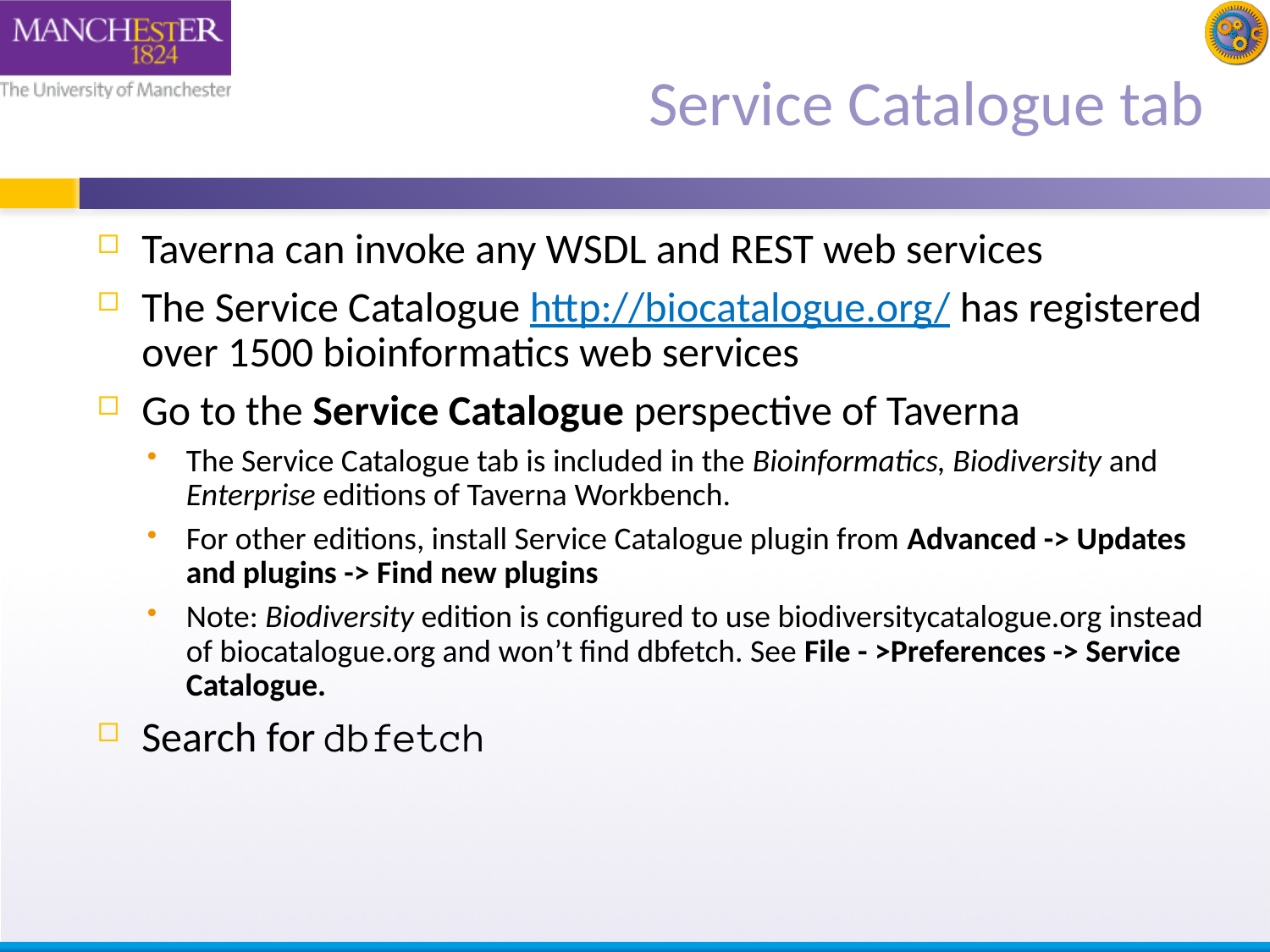

# Service Catalogue tab
Taverna can invoke any WSDL and REST web services
The Service Catalogue http://biocatalogue.org/ has registered over 1500 bioinformatics web services
Go to the Service Catalogue perspective of Taverna
The Service Catalogue tab is included in the Bioinformatics, Biodiversity and Enterprise editions of Taverna Workbench.
For other editions, install Service Catalogue plugin from Advanced -> Updates and plugins -> Find new plugins
Note: Biodiversity edition is configured to use biodiversitycatalogue.org instead of biocatalogue.org and won’t find dbfetch. See File - >Preferences -> Service Catalogue.
Search for dbfetch